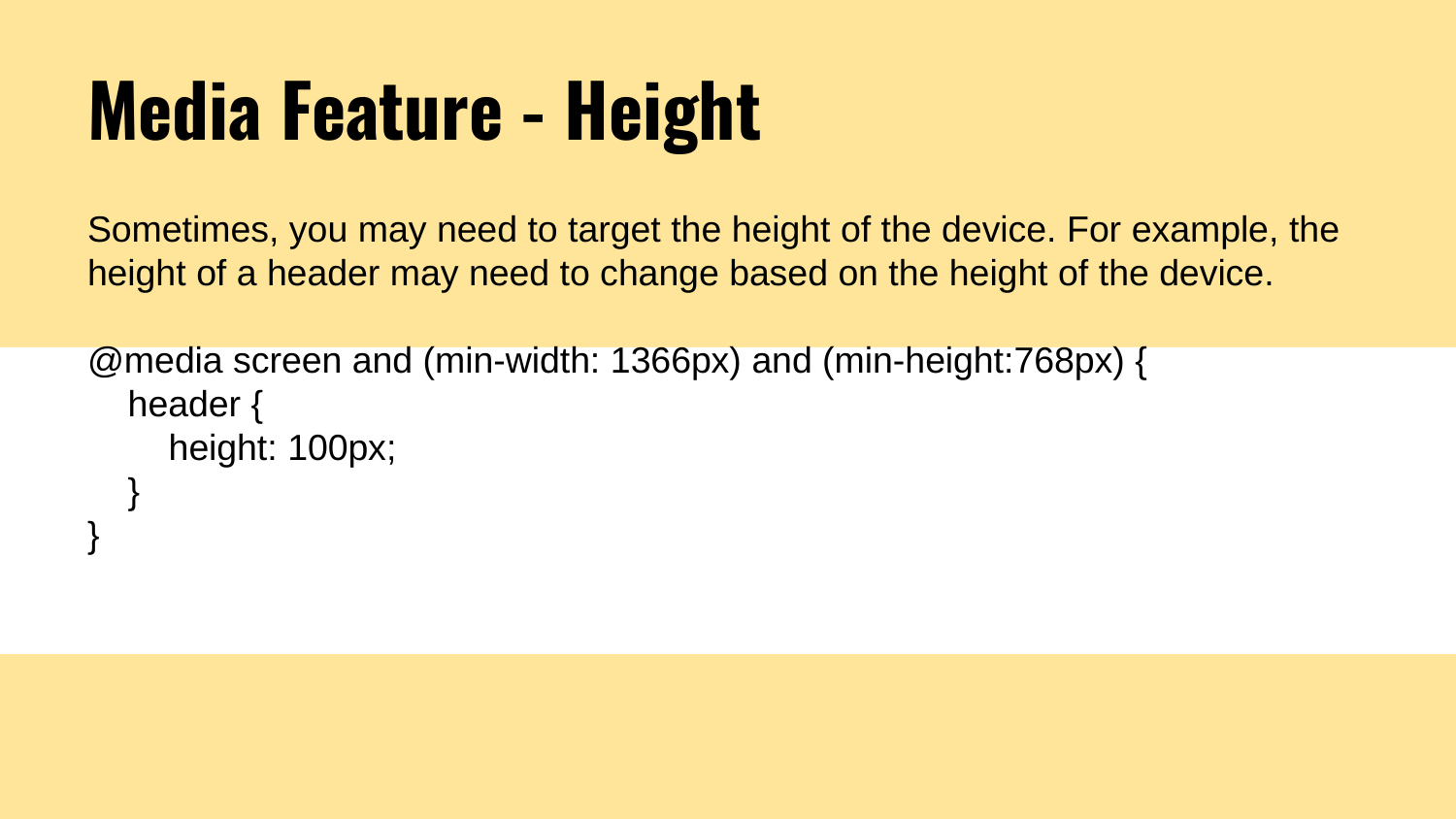

# Media Feature - Height
Sometimes, you may need to target the height of the device. For example, the height of a header may need to change based on the height of the device.

@media screen and (min-width: 1366px) and (min-height:768px) {
    header {
        height: 100px;
    }
}